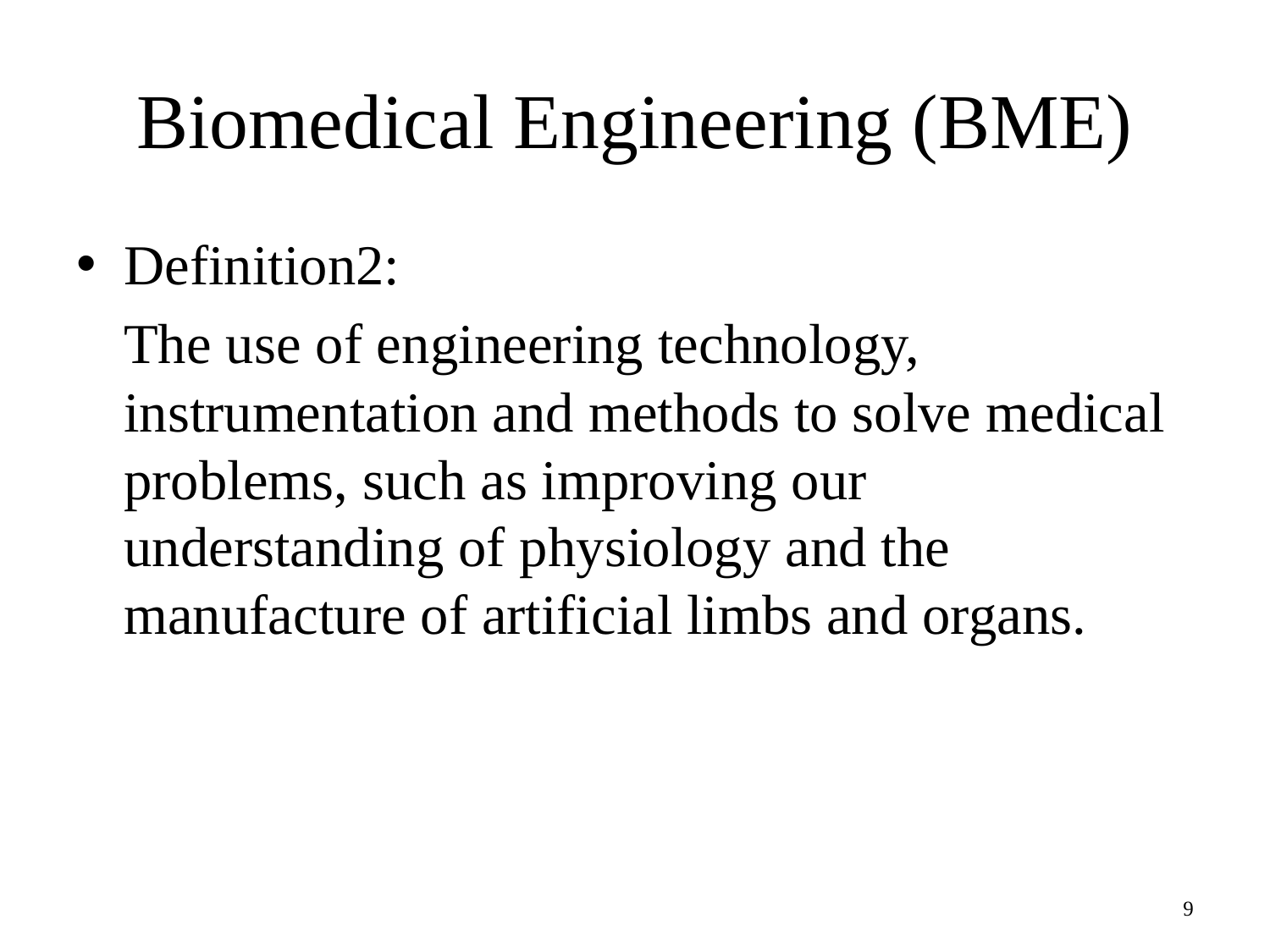

# Biomedical Engineering (BME)
Definition2:
	The use of engineering technology, instrumentation and methods to solve medical problems, such as improving our understanding of physiology and the manufacture of artificial limbs and organs.
9